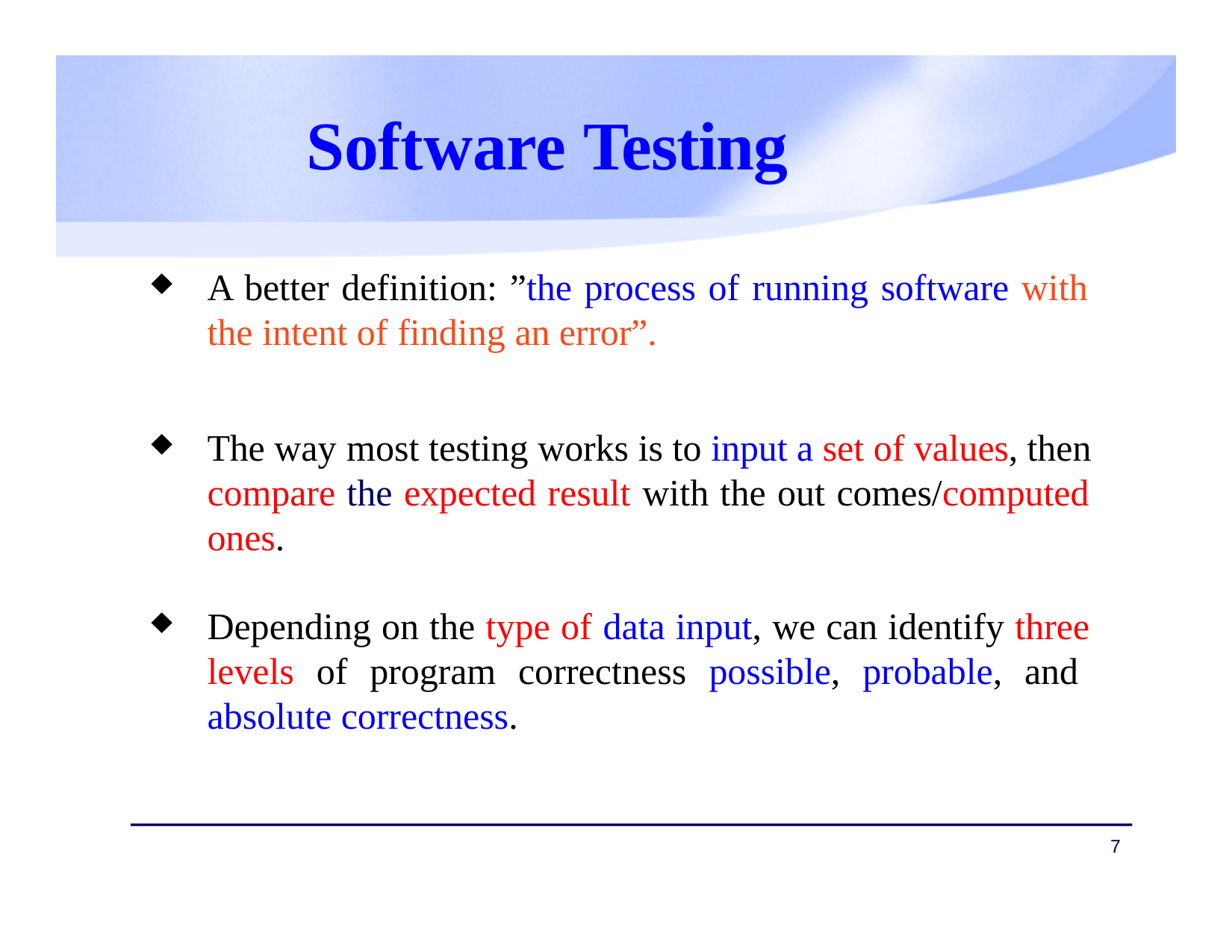

# Software Testing
A better definition: ”the process of running software with  the intent of finding an error”.

The way most testing works is to input a set of values, then  compare the expected result with the out comes/computed  ones.

Depending on the type of data input, we can identify three  levels of program correctness possible, probable, and  absolute correctness.
7